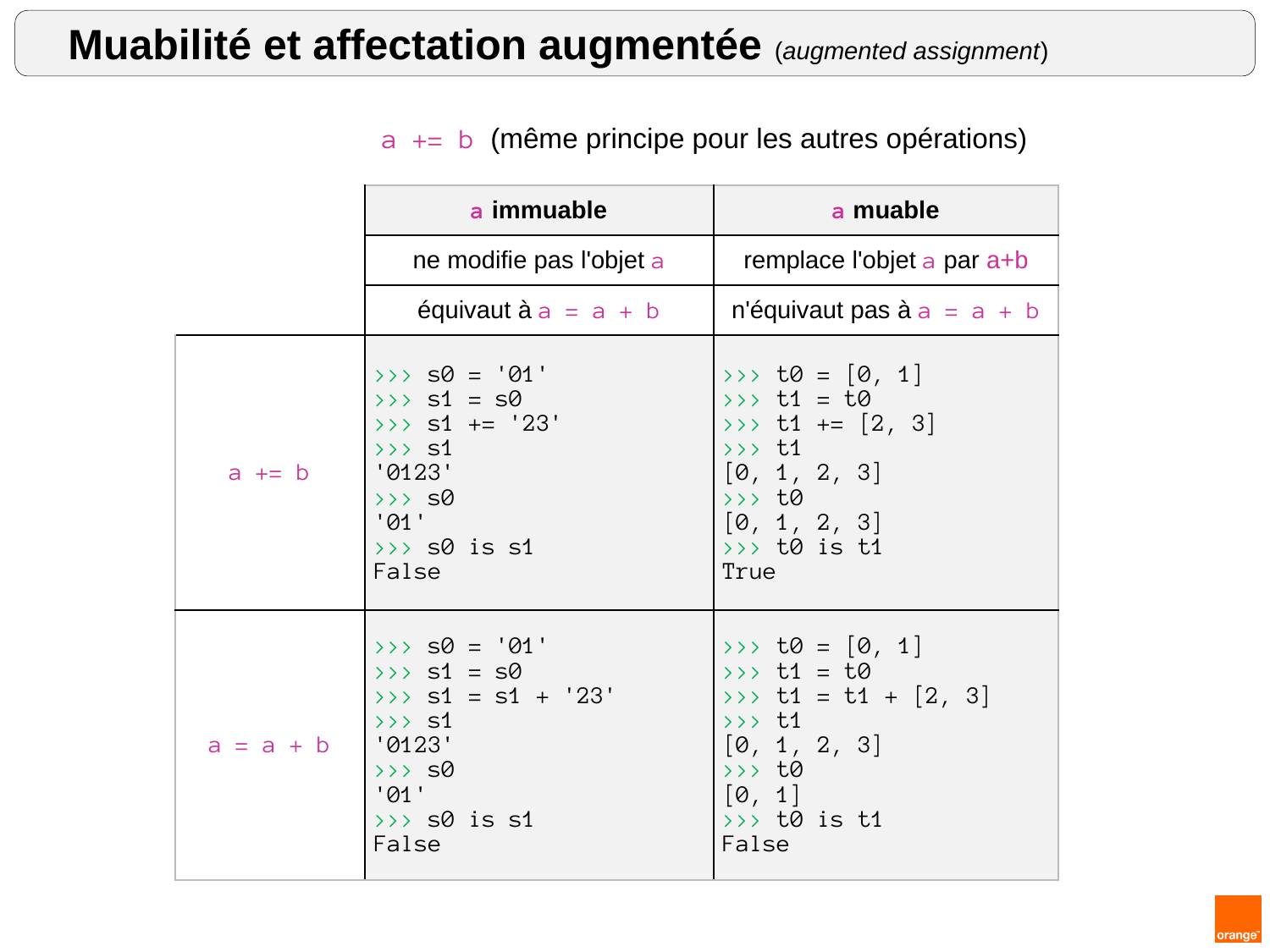

Muabilité et affectation augmentée (augmented assignment)
a += b (même principe pour les autres opérations)
|  | a immuable | a muable |
| --- | --- | --- |
|  | ne modifie pas l'objet a | remplace l'objet a par a+b |
|  | équivaut à a = a + b | n'équivaut pas à a = a + b |
| a += b | >>> s0 = '01' >>> s1 = s0 >>> s1 += '23' >>> s1 '0123' >>> s0 '01' >>> s0 is s1 False | >>> t0 = [0, 1] >>> t1 = t0 >>> t1 += [2, 3] >>> t1 [0, 1, 2, 3] >>> t0 [0, 1, 2, 3] >>> t0 is t1 True |
| a = a + b | >>> s0 = '01' >>> s1 = s0 >>> s1 = s1 + '23' >>> s1 '0123' >>> s0 '01' >>> s0 is s1 False | >>> t0 = [0, 1] >>> t1 = t0 >>> t1 = t1 + [2, 3] >>> t1 [0, 1, 2, 3] >>> t0 [0, 1] >>> t0 is t1 False |